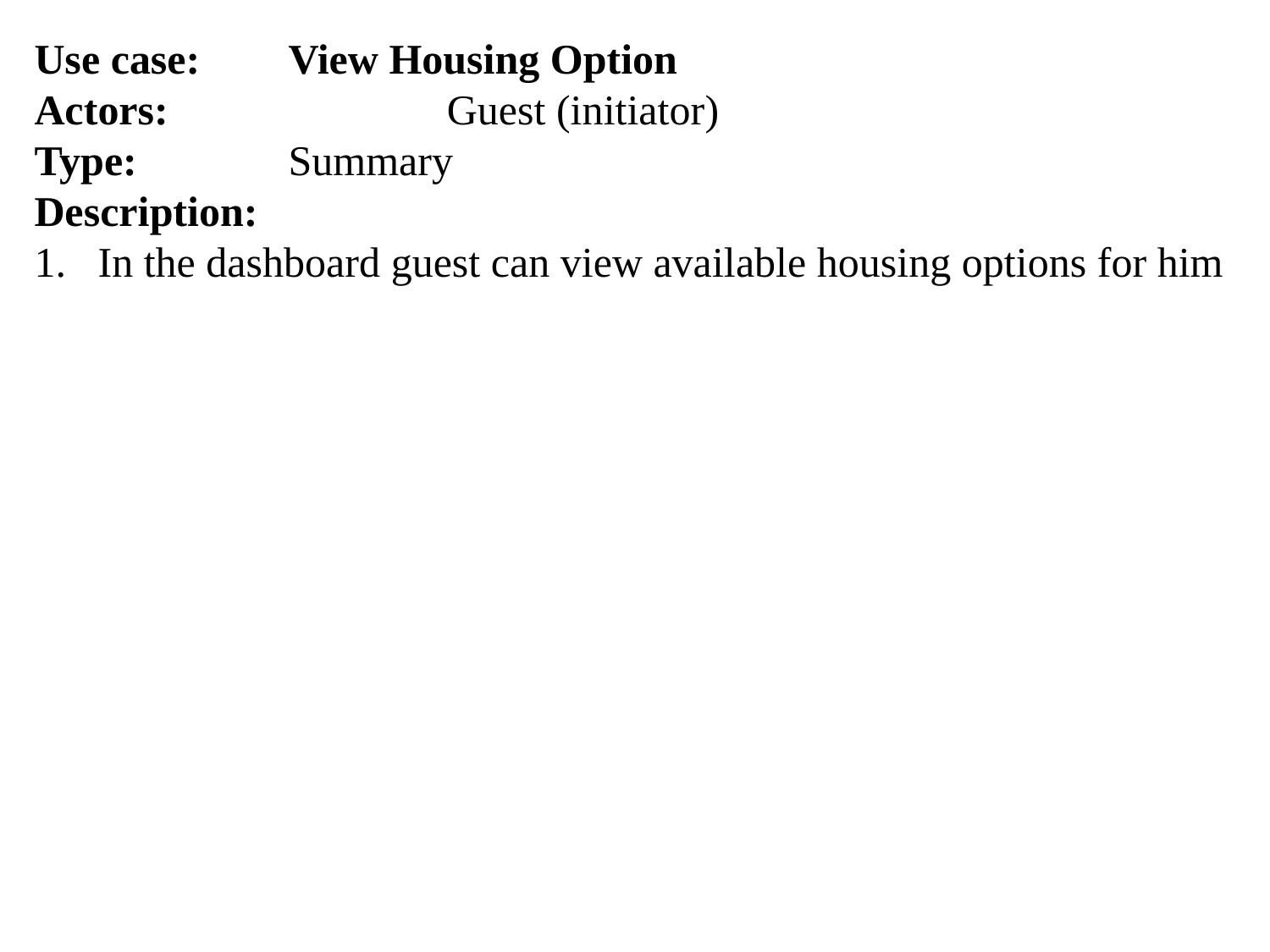

Use case:	View Housing Option
Actors:	               Guest (initiator)
Type: 		Summary
Description:
In the dashboard guest can view available housing options for him